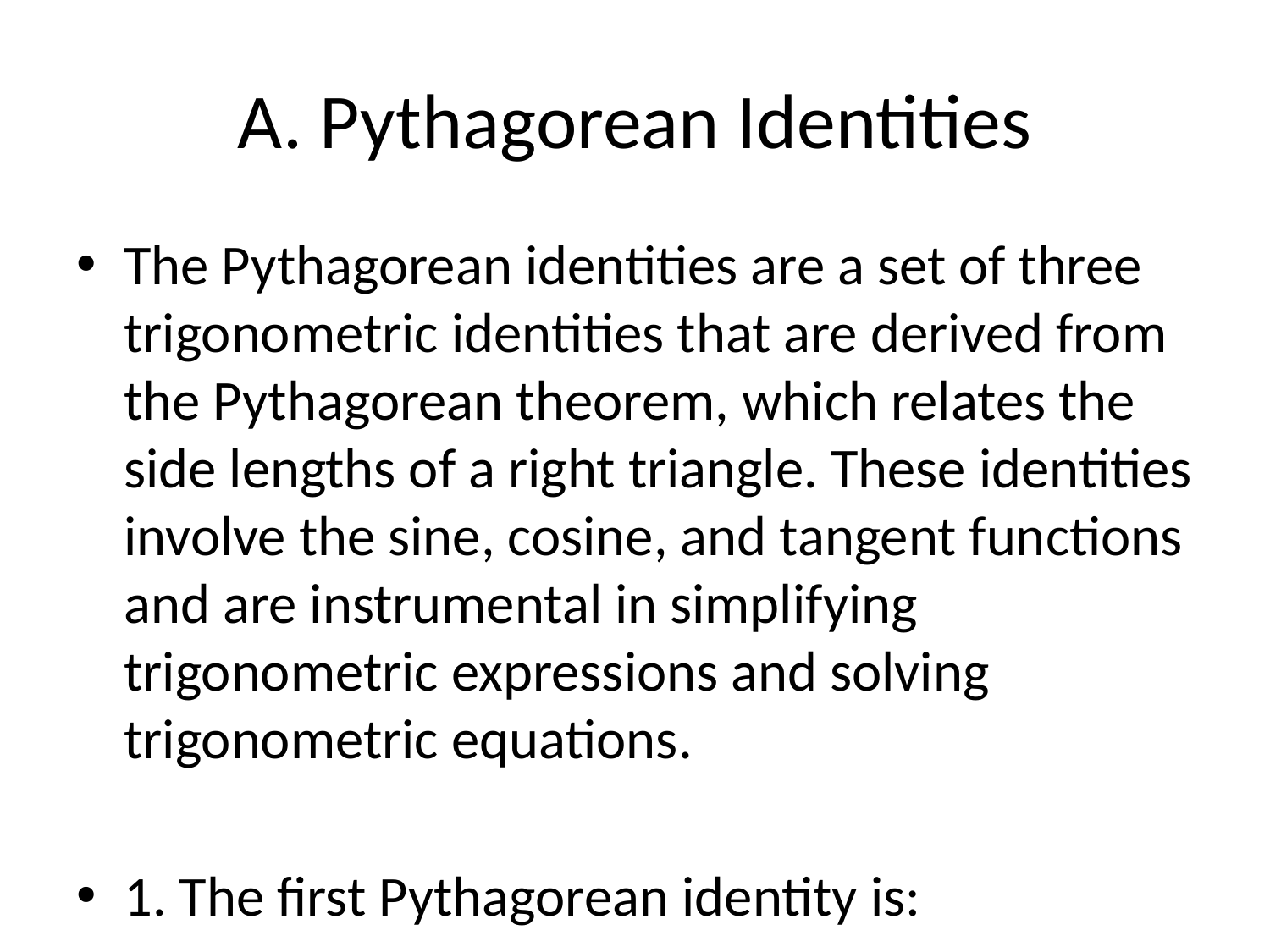

# A. Pythagorean Identities
The Pythagorean identities are a set of three trigonometric identities that are derived from the Pythagorean theorem, which relates the side lengths of a right triangle. These identities involve the sine, cosine, and tangent functions and are instrumental in simplifying trigonometric expressions and solving trigonometric equations.

1. The first Pythagorean identity is:
\[ \sin^2(\theta) + \cos^2(\theta) = 1 \]
This identity shows that the square of the sine of an angle added to the square of the cosine of the same angle always equals 1. This is a fundamental trigonometric identity that can be derived by drawing a unit circle and using the Pythagorean theorem.

2. The second Pythagorean identity is a direct consequence of the first one:
\[ \tan^2(\theta) + 1 = \sec^2(\theta) \]
This identity demonstrates the relationship between the tangent and secant functions. It shows that the square of the tangent of an angle added to 1 is equal to the square of the secant of the same angle.

3. The third Pythagorean identity is also derived from the first one and is defined as:
\[ 1 + \cot^2(\theta) = \csc^2(\theta) \]
This identity illustrates the connection between the cotangent and cosecant functions. It indicates that 1 added to the square of the cotangent of an angle equals the square of the cosecant of the same angle.

These Pythagorean identities are essential tools in trigonometry for simplifying expressions, verifying identities, and solving trigonometric equations. They form the basis for many other trigonometric identities and are foundational concepts in the study of trigonometry.